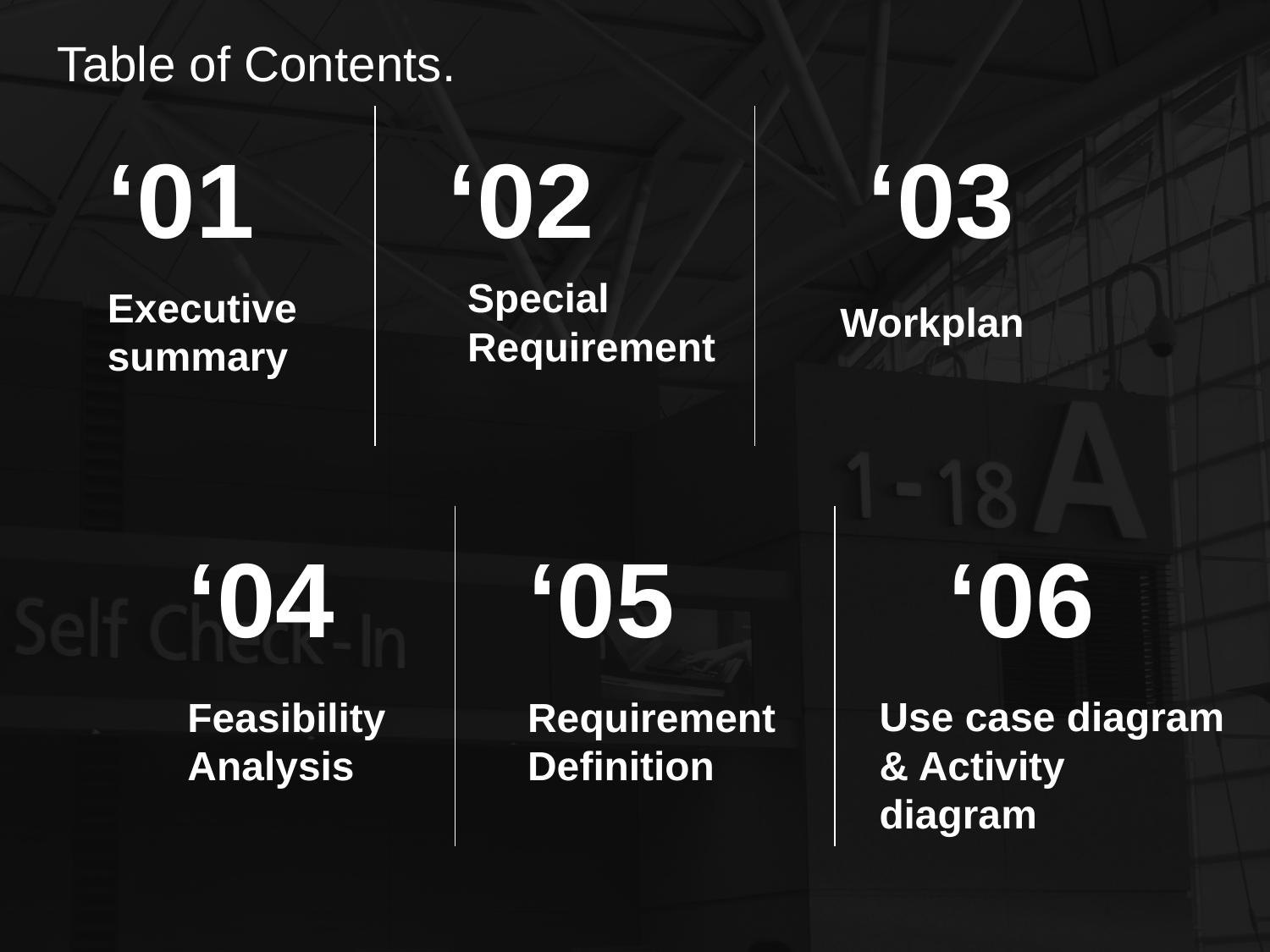

Table of Contents.
‘01
‘02
‘03
Special
Requirement
Executive
summary
Workplan
‘04
‘05
‘06
Use case diagram
& Activity diagram
Feasibility
Analysis
Requirement
Definition